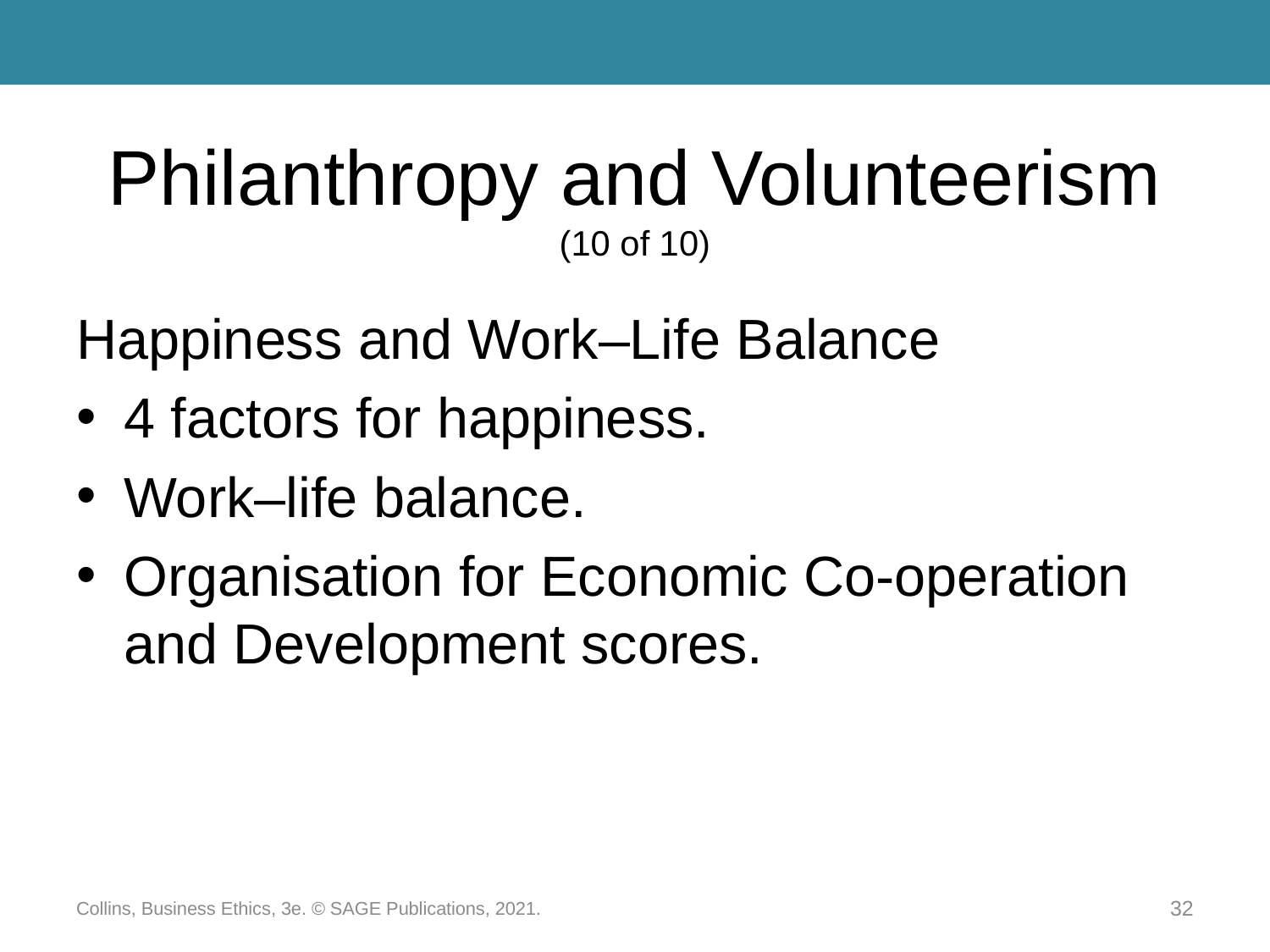

# Philanthropy and Volunteerism (10 of 10)
Happiness and Work–Life Balance
4 factors for happiness.
Work–life balance.
Organisation for Economic Co-operation and Development scores.
Collins, Business Ethics, 3e. © SAGE Publications, 2021.
32